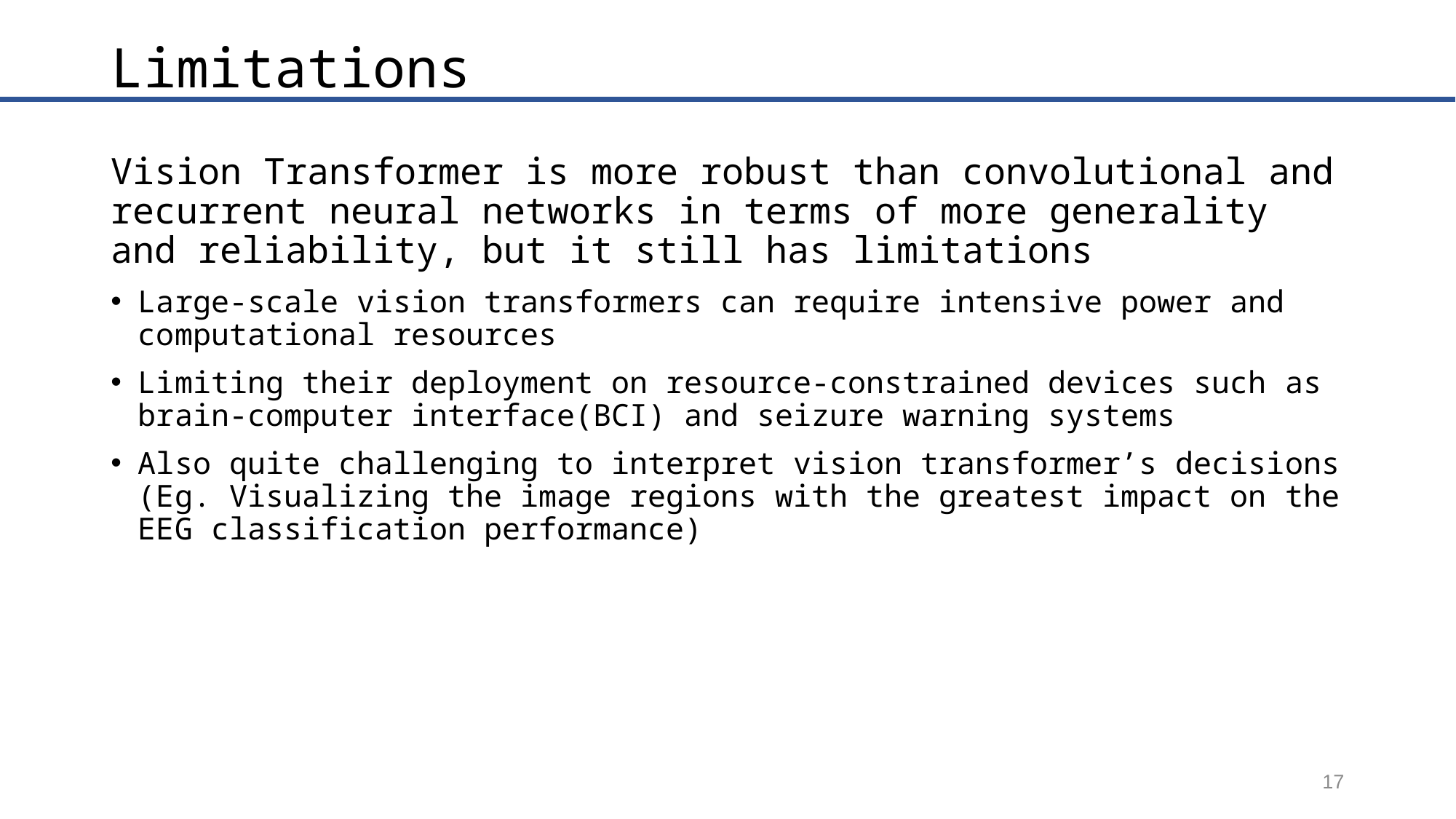

# Limitations
Vision Transformer is more robust than convolutional and recurrent neural networks in terms of more generality and reliability, but it still has limitations
Large-scale vision transformers can require intensive power and computational resources
Limiting their deployment on resource-constrained devices such as brain-computer interface(BCI) and seizure warning systems
Also quite challenging to interpret vision transformer’s decisions (Eg. Visualizing the image regions with the greatest impact on the EEG classification performance)
17